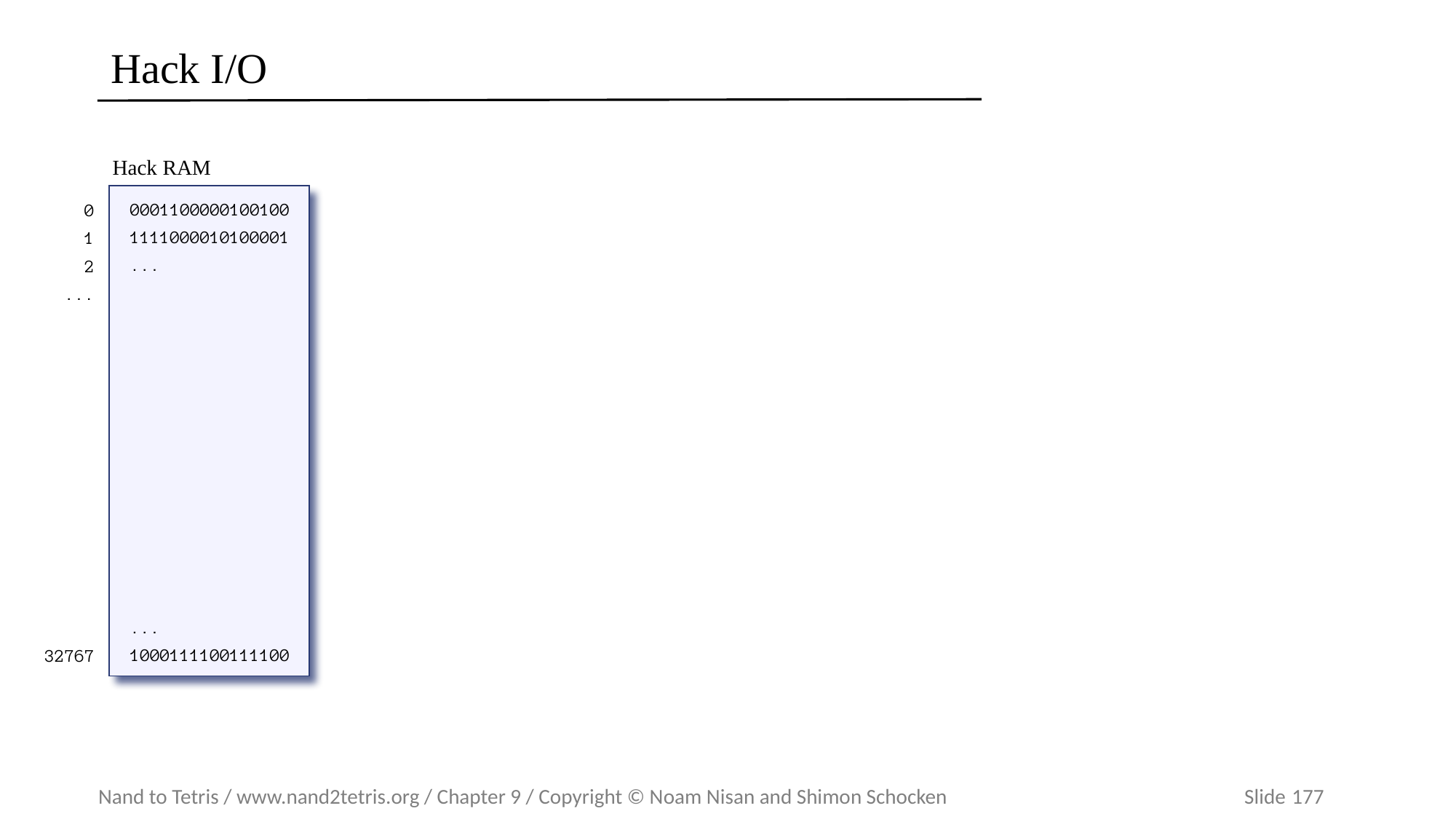

# Hack I/O

Hack RAM
0001100000100100
1111000010100001
...

...
1000111100111100
0
1
2
...

32767